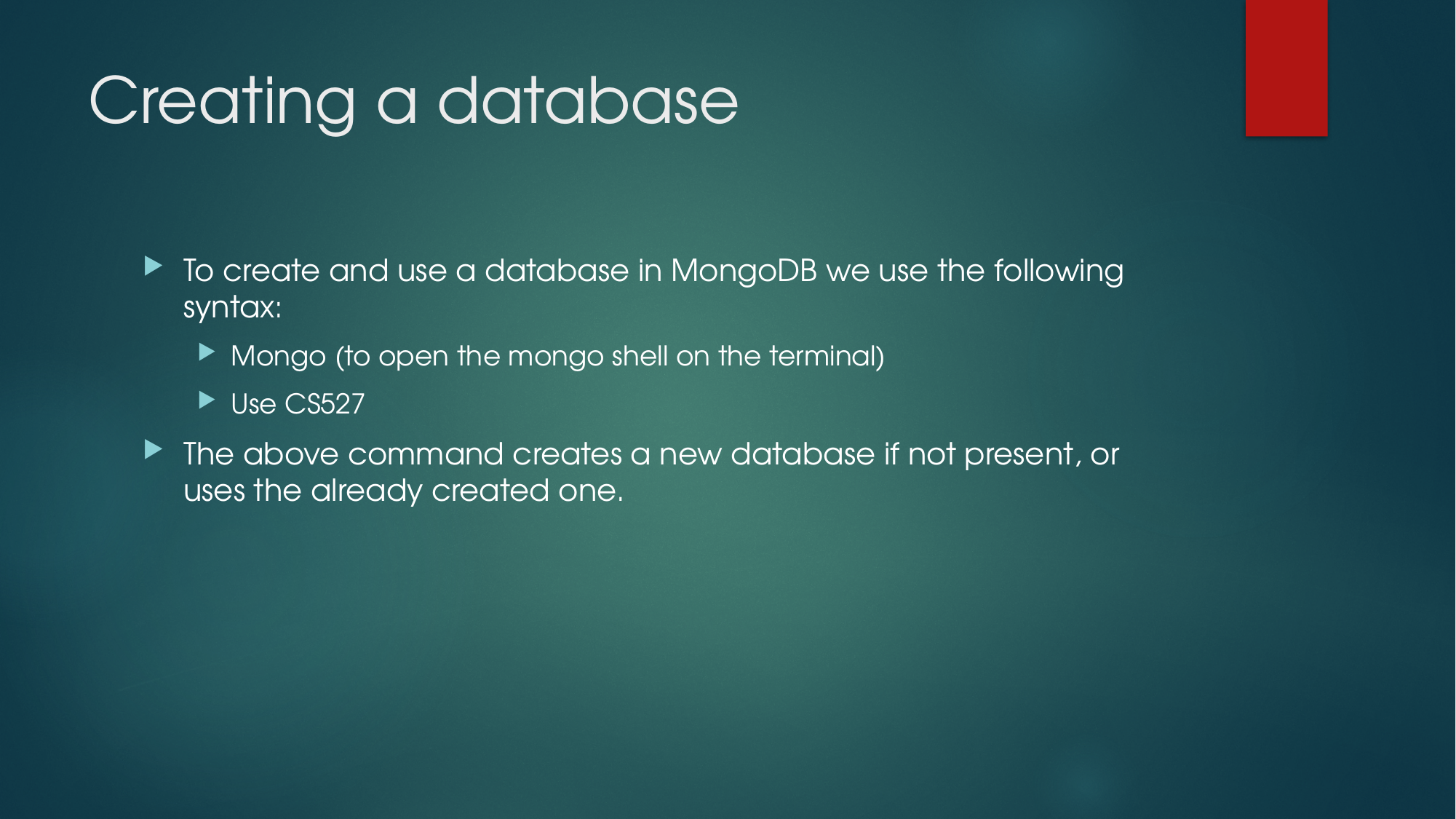

# Creating a database
To create and use a database in MongoDB we use the following syntax:
Mongo (to open the mongo shell on the terminal)
Use CS527
The above command creates a new database if not present, or uses the already created one.